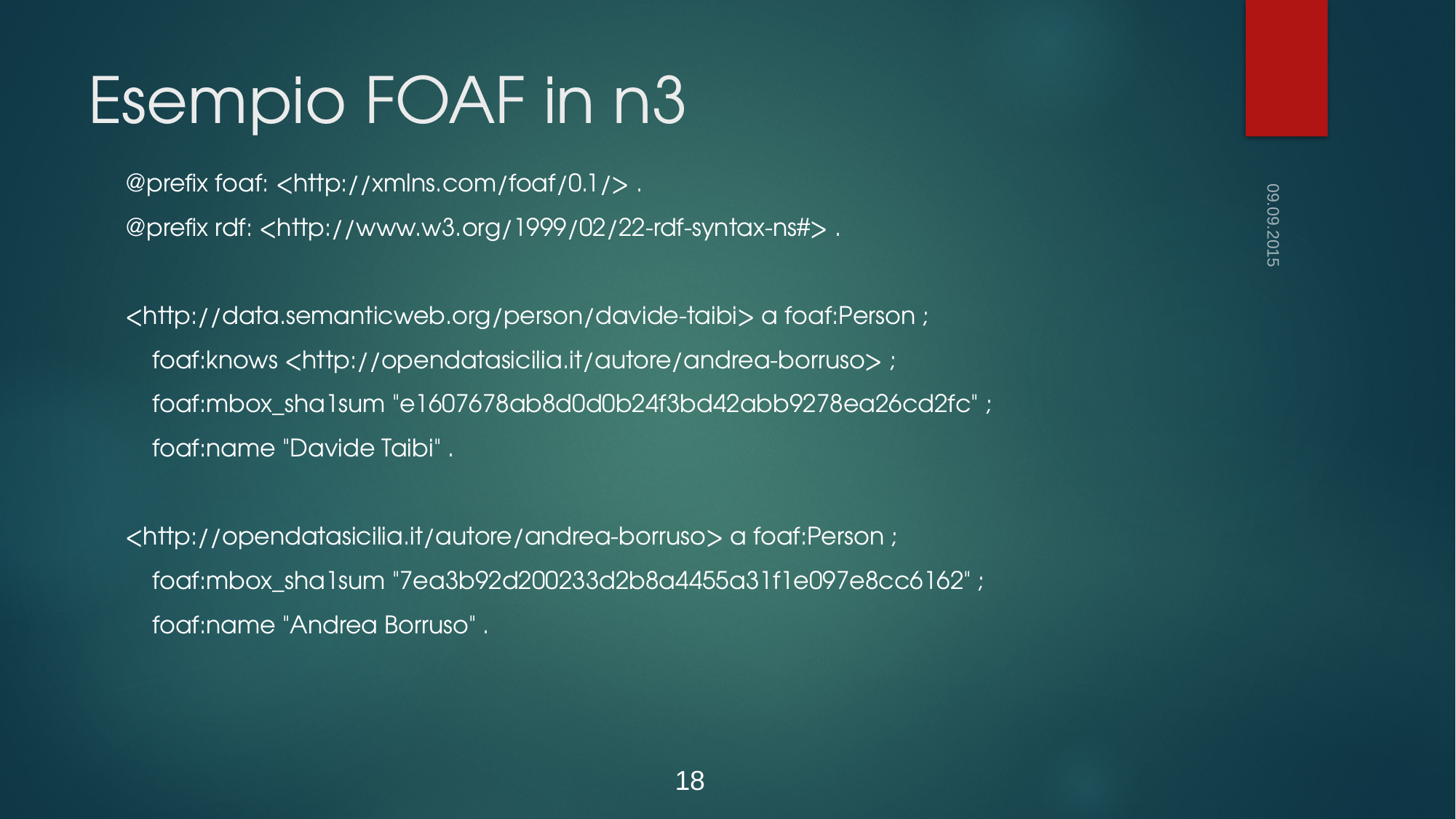

# Esempio FOAF in n3
@prefix foaf: <http://xmlns.com/foaf/0.1/> .
@prefix rdf: <http://www.w3.org/1999/02/22-rdf-syntax-ns#> .

<http://data.semanticweb.org/person/davide-taibi> a foaf:Person ;
    foaf:knows <http://opendatasicilia.it/autore/andrea-borruso> ;
    foaf:mbox_sha1sum "e1607678ab8d0d0b24f3bd42abb9278ea26cd2fc" ;
    foaf:name "Davide Taibi" .

<http://opendatasicilia.it/autore/andrea-borruso> a foaf:Person ;
    foaf:mbox_sha1sum "7ea3b92d200233d2b8a4455a31f1e097e8cc6162" ;
    foaf:name "Andrea Borruso" .
09.09.2015
18